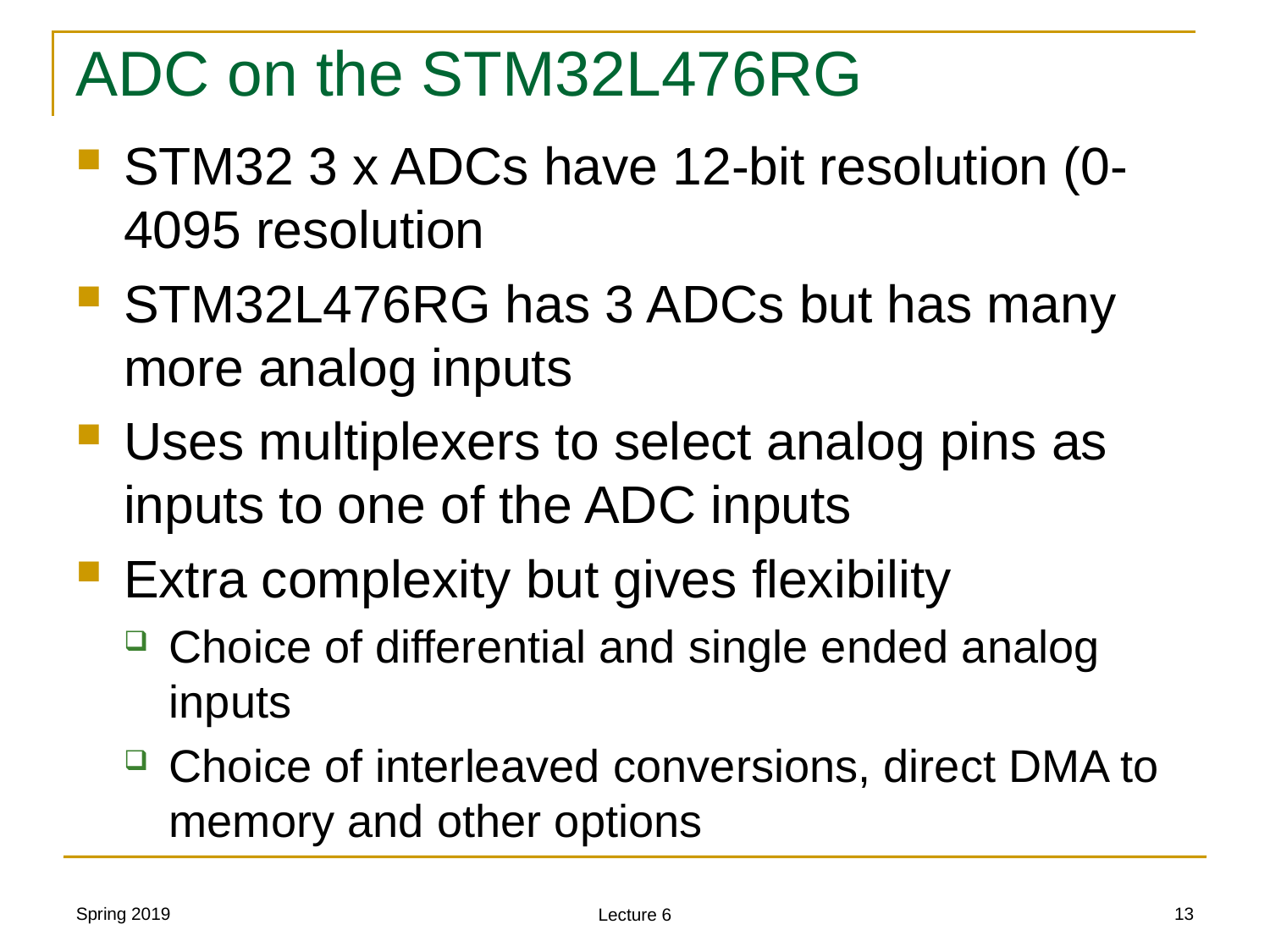

ADC on the STM32L476RG
STM32 3 x ADCs have 12-bit resolution (0-4095 resolution
STM32L476RG has 3 ADCs but has many more analog inputs
Uses multiplexers to select analog pins as inputs to one of the ADC inputs
Extra complexity but gives flexibility
Choice of differential and single ended analog inputs
Choice of interleaved conversions, direct DMA to memory and other options
Spring 2019
13
Lecture 6